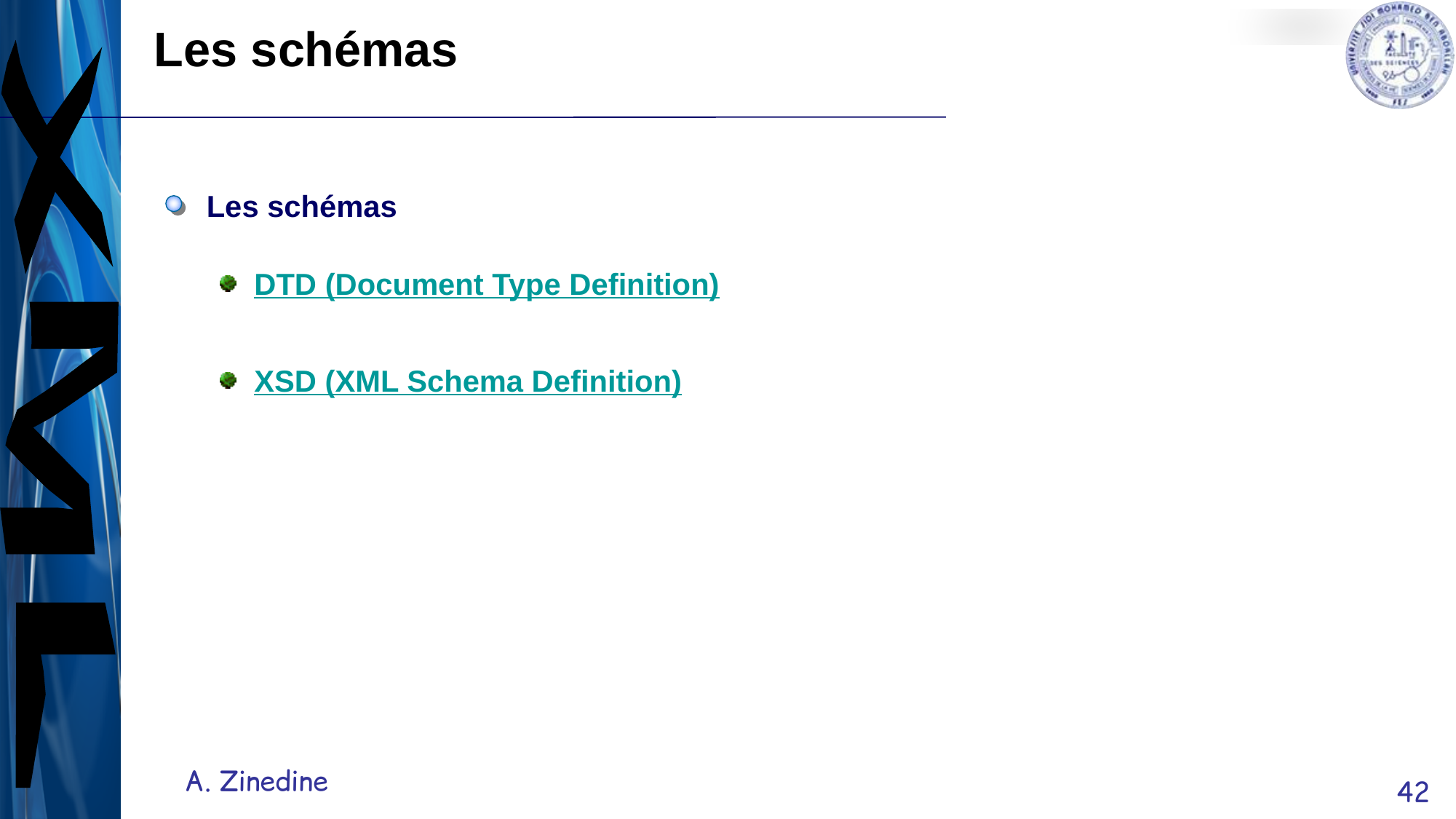

# Les schémas
Les schémas

DTD (Document Type Definition)

XSD (XML Schema Definition)